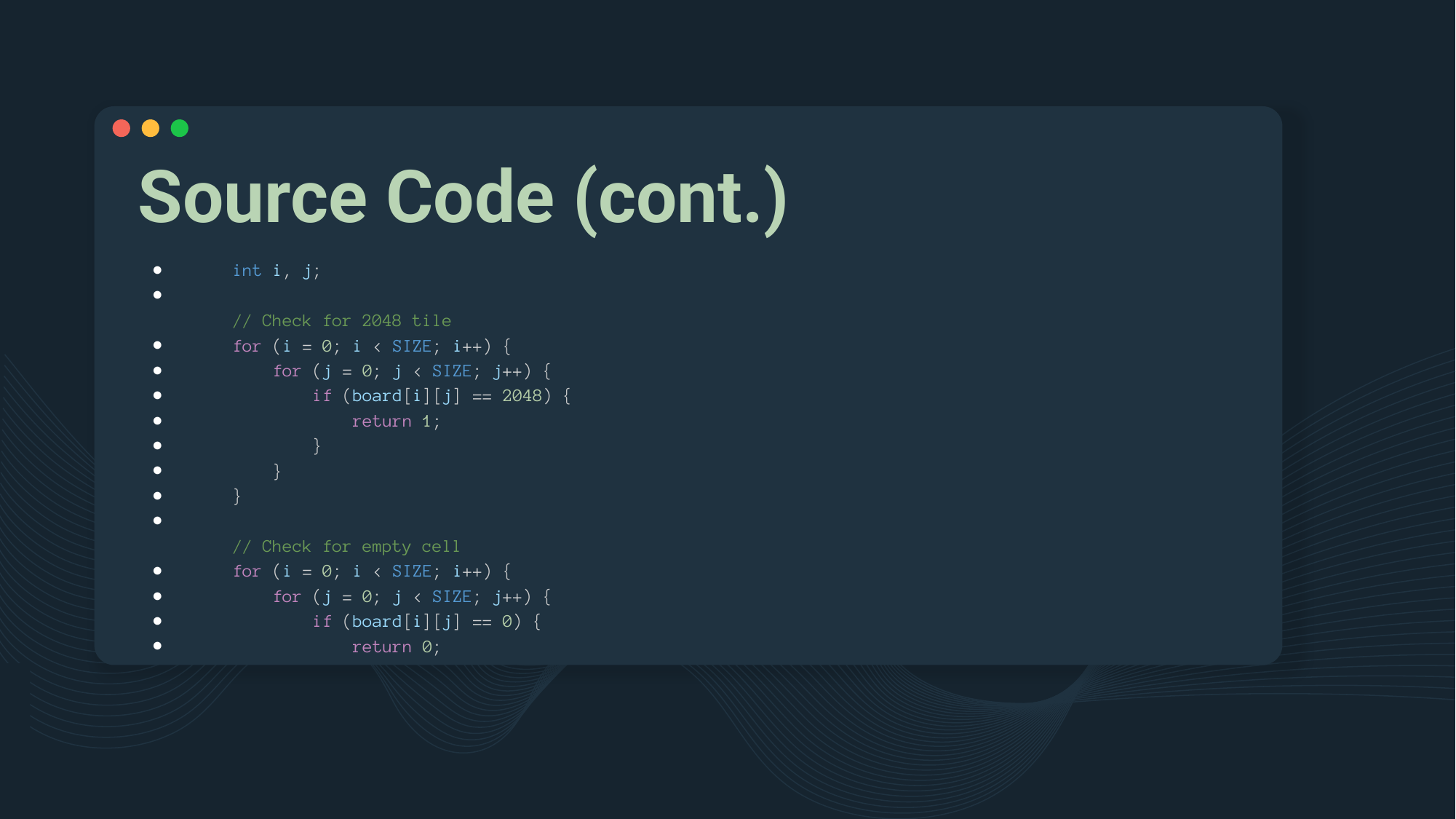

# Source Code (cont.)
    int i, j;
    // Check for 2048 tile
    for (i = 0; i < SIZE; i++) {
        for (j = 0; j < SIZE; j++) {
            if (board[i][j] == 2048) {
                return 1;
            }
        }
    }
    // Check for empty cell
    for (i = 0; i < SIZE; i++) {
        for (j = 0; j < SIZE; j++) {
            if (board[i][j] == 0) {
                return 0;